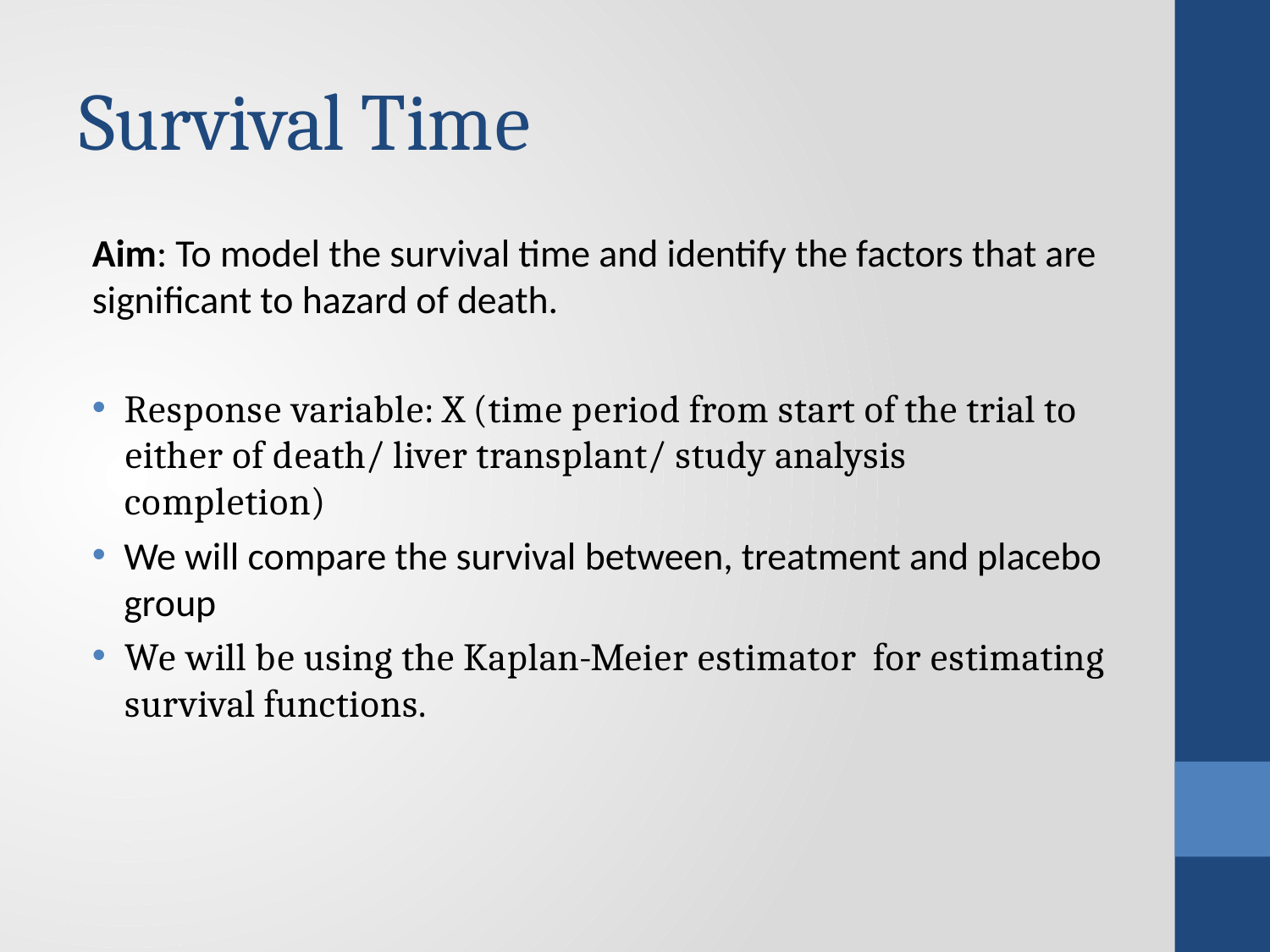

# Survival Time
Aim: To model the survival time and identify the factors that are significant to hazard of death.

Response variable: X (time period from start of the trial to either of death/ liver transplant/ study analysis completion)
We will compare the survival between, treatment and placebo group
We will be using the Kaplan-Meier estimator  for estimating survival functions.